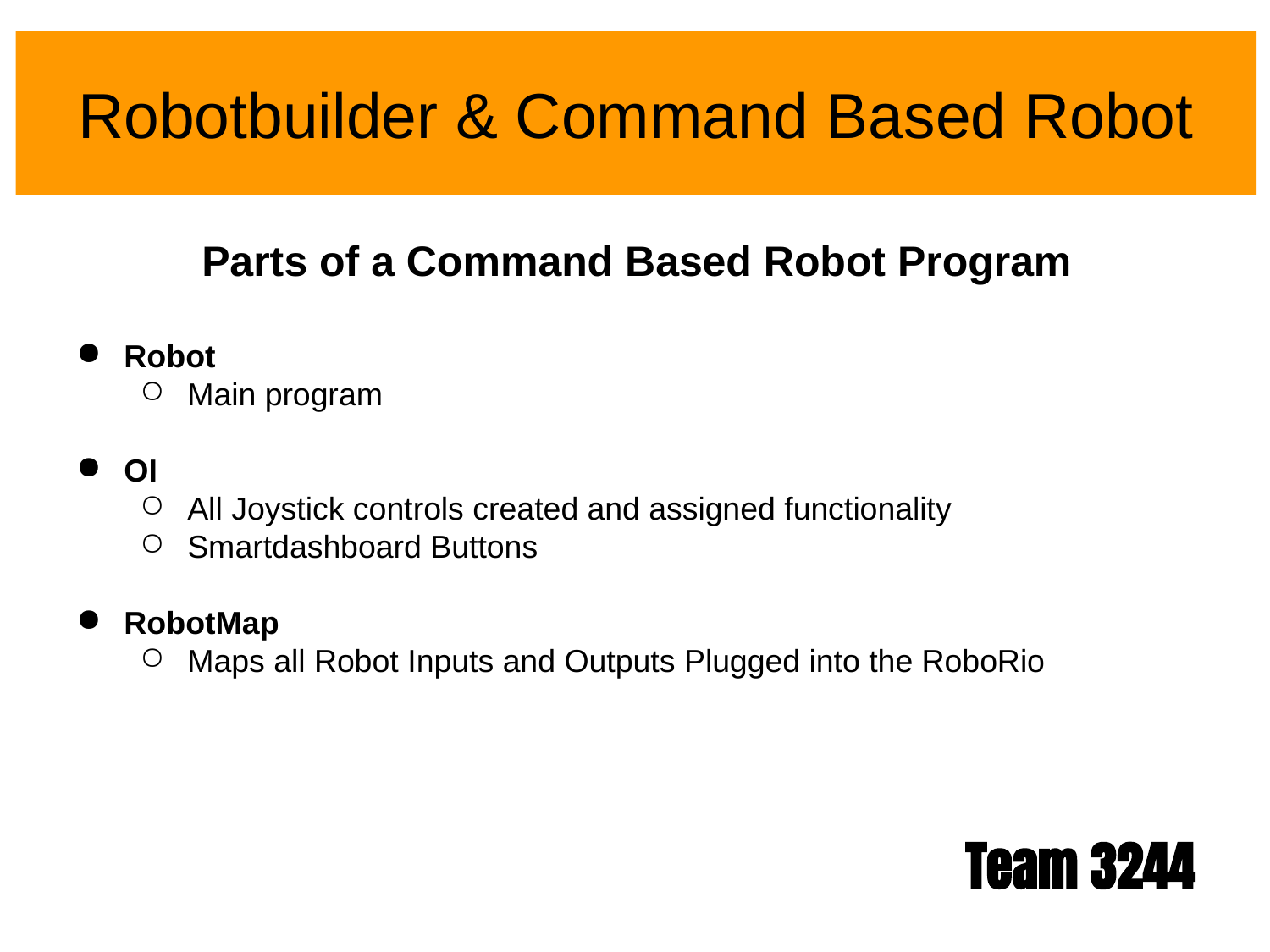

Robotbuilder & Command Based Robot
Parts of a Command Based Robot Program
Robot
Main program

OI
All Joystick controls created and assigned functionality
Smartdashboard Buttons

RobotMap
Maps all Robot Inputs and Outputs Plugged into the RoboRio

Team 3244